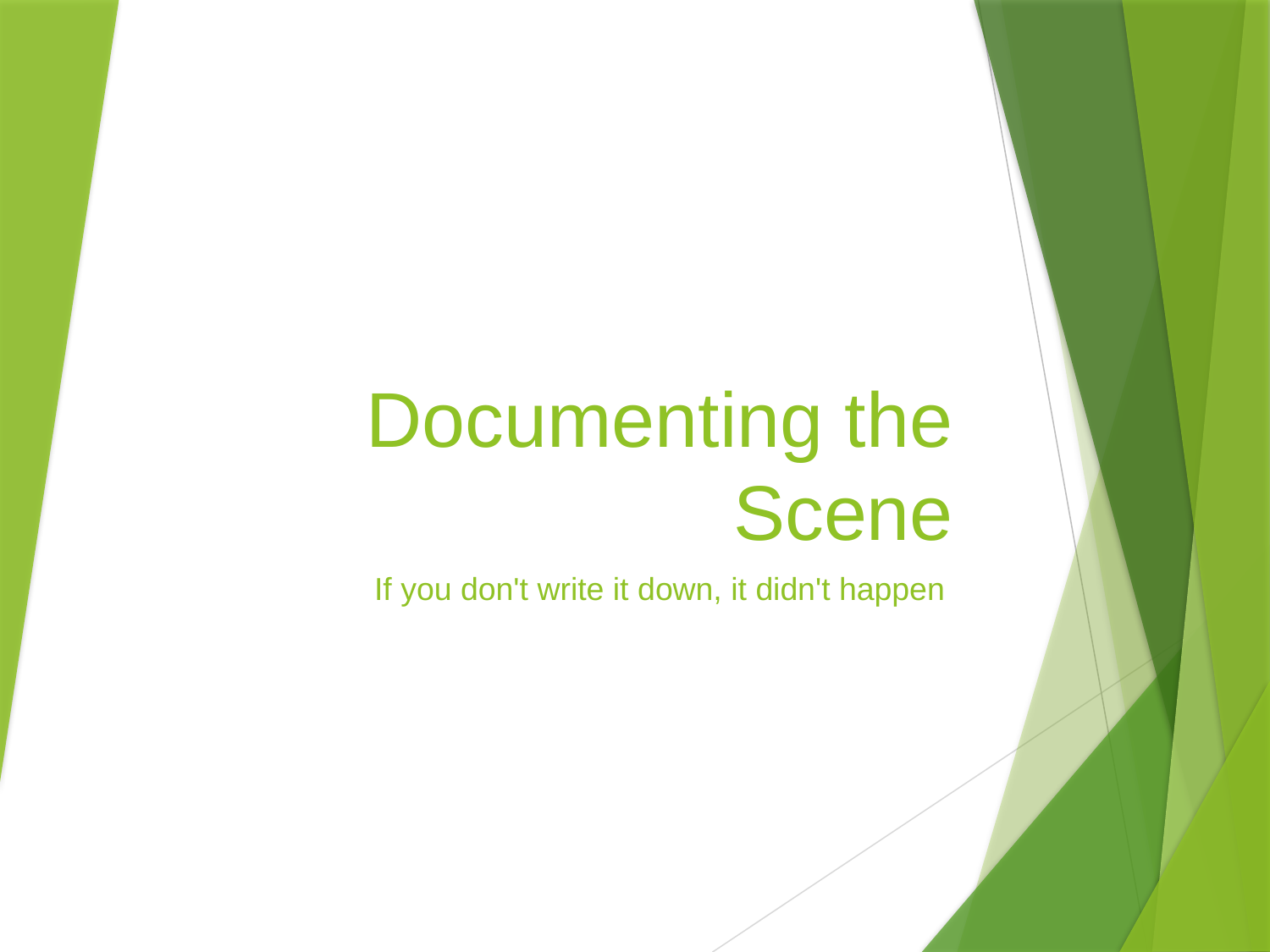

# Documenting the Scene
If you don't write it down, it didn't happen